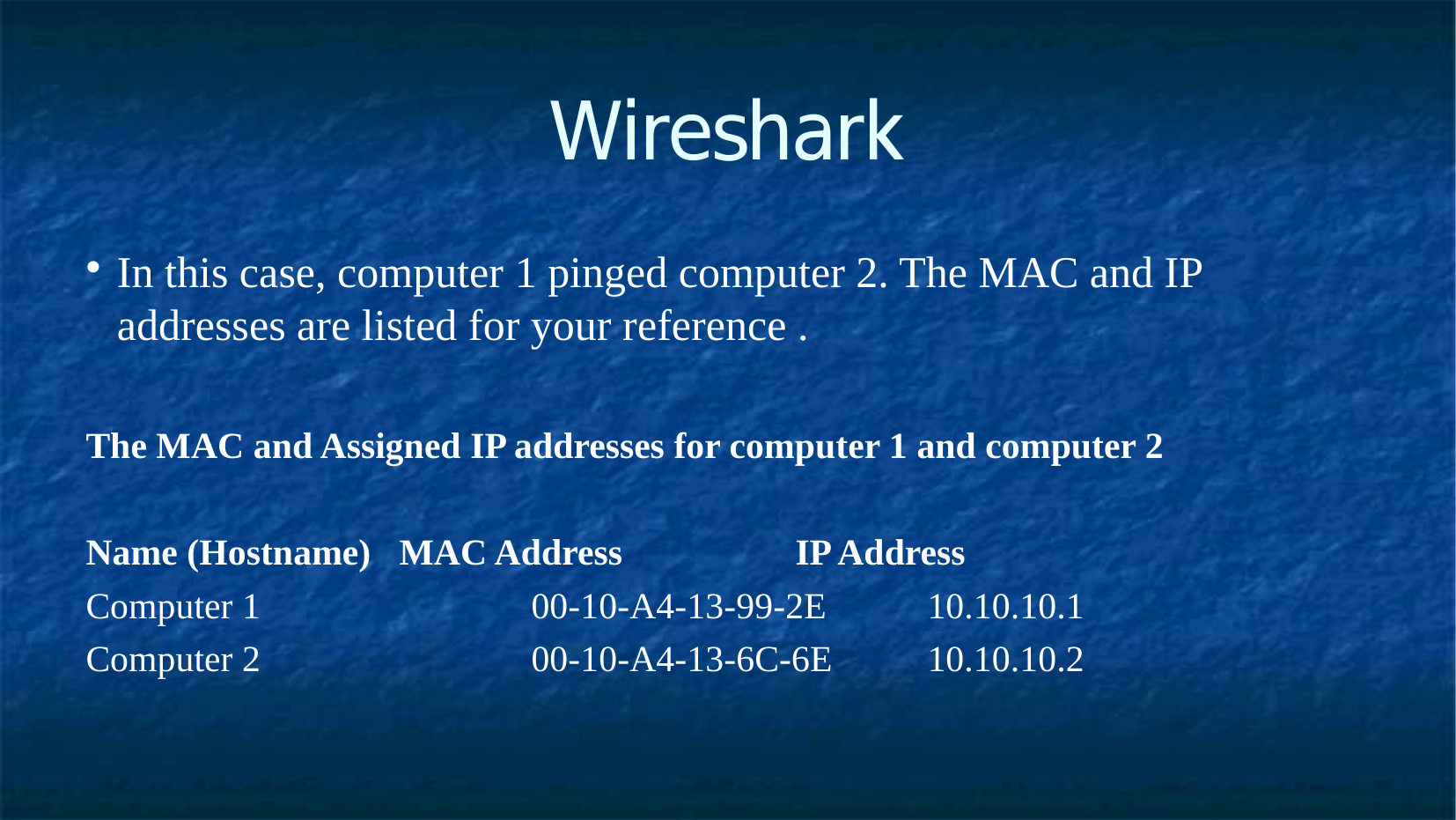

Wireshark
In this case, computer 1 pinged computer 2. The MAC and IP addresses are listed for your reference .

The MAC and Assigned IP addresses for computer 1 and computer 2

Name (Hostname)	MAC Address 		IP Address
Computer 1 		00-10-A4-13-99-2E 	10.10.10.1
Computer 2 		00-10-A4-13-6C-6E 	10.10.10.2